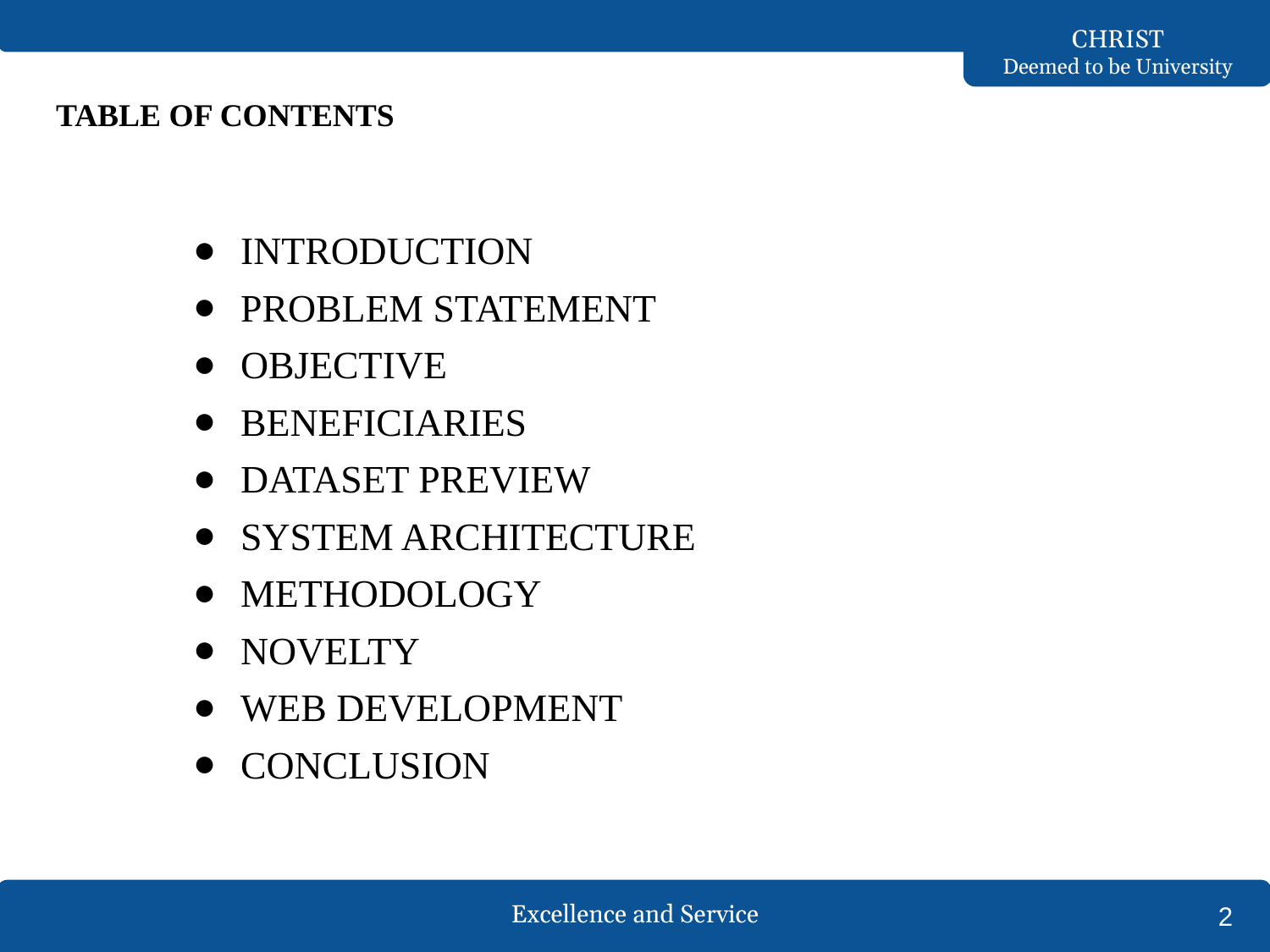

# TABLE OF CONTENTS
INTRODUCTION
PROBLEM STATEMENT
OBJECTIVE
BENEFICIARIES
DATASET PREVIEW
SYSTEM ARCHITECTURE
METHODOLOGY
NOVELTY
WEB DEVELOPMENT
CONCLUSION
2